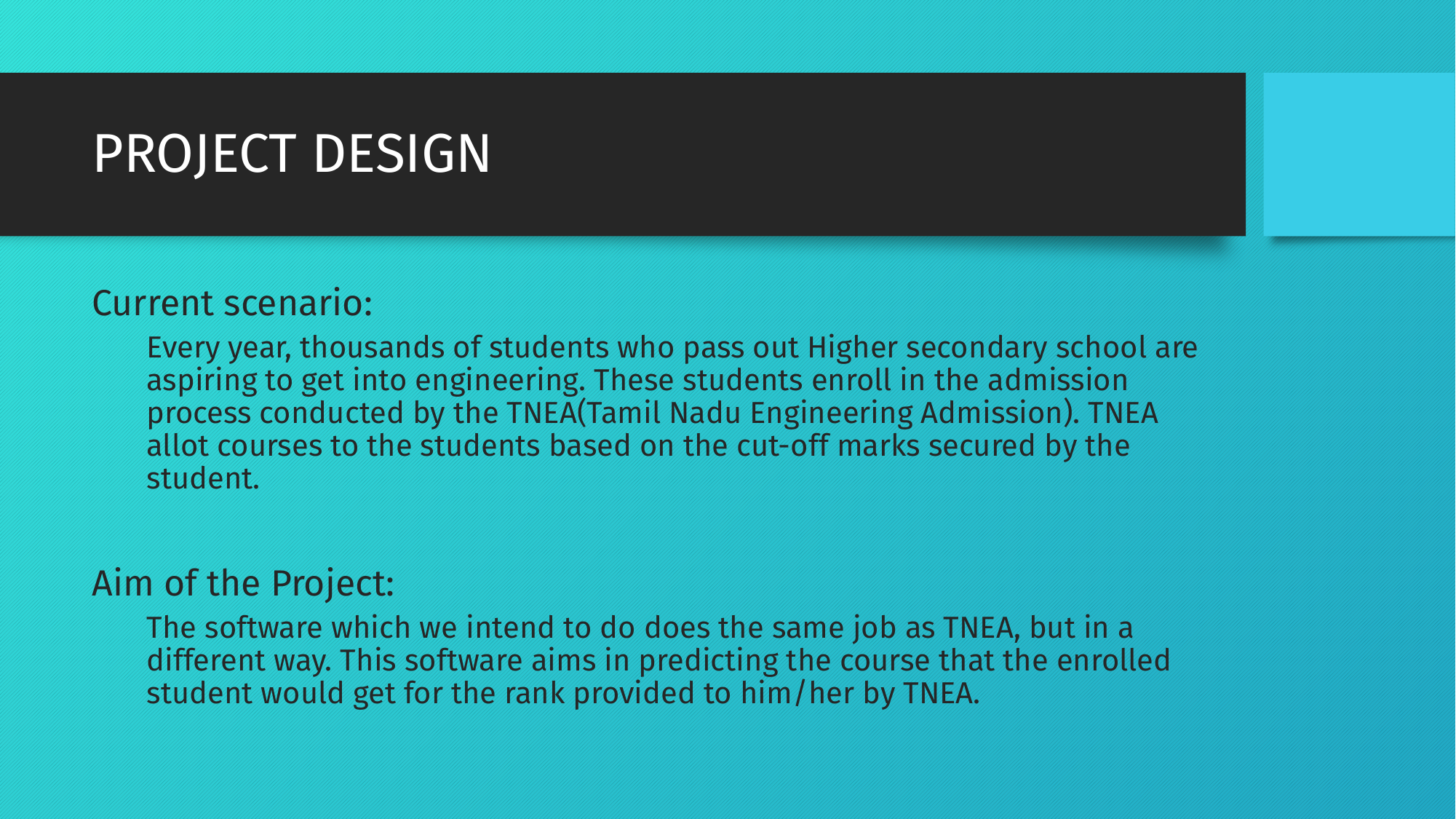

# PROJECT DESIGN
Current scenario:
Every year, thousands of students who pass out Higher secondary school are aspiring to get into engineering. These students enroll in the admission process conducted by the TNEA(Tamil Nadu Engineering Admission). TNEA allot courses to the students based on the cut-off marks secured by the student.

Aim of the Project:
The software which we intend to do does the same job as TNEA, but in a different way. This software aims in predicting the course that the enrolled student would get for the rank provided to him/her by TNEA.